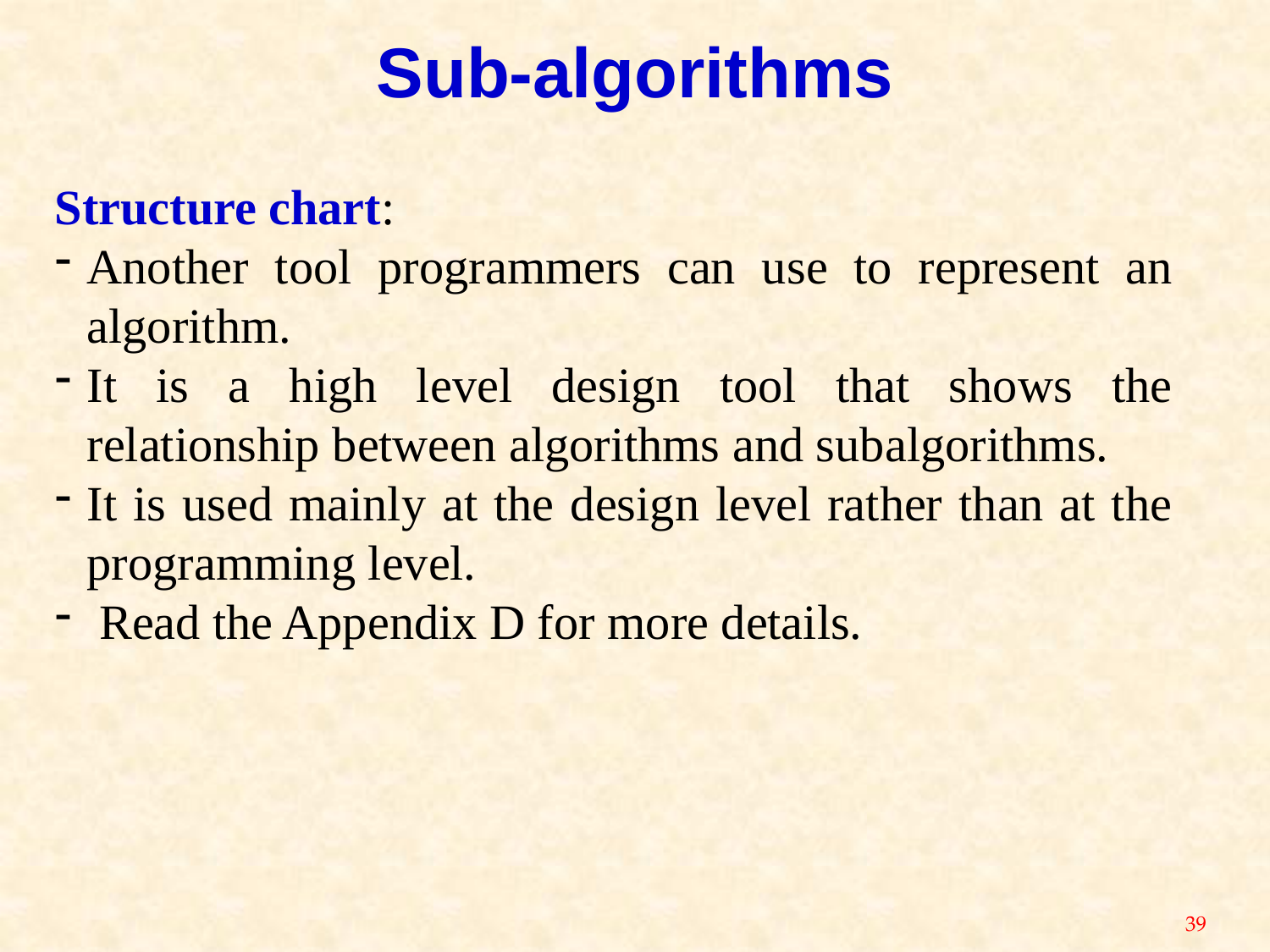

Sub-algorithms
Structure chart:
Another tool programmers can use to represent an algorithm.
It is a high level design tool that shows the relationship between algorithms and subalgorithms.
It is used mainly at the design level rather than at the programming level.
 Read the Appendix D for more details.
39